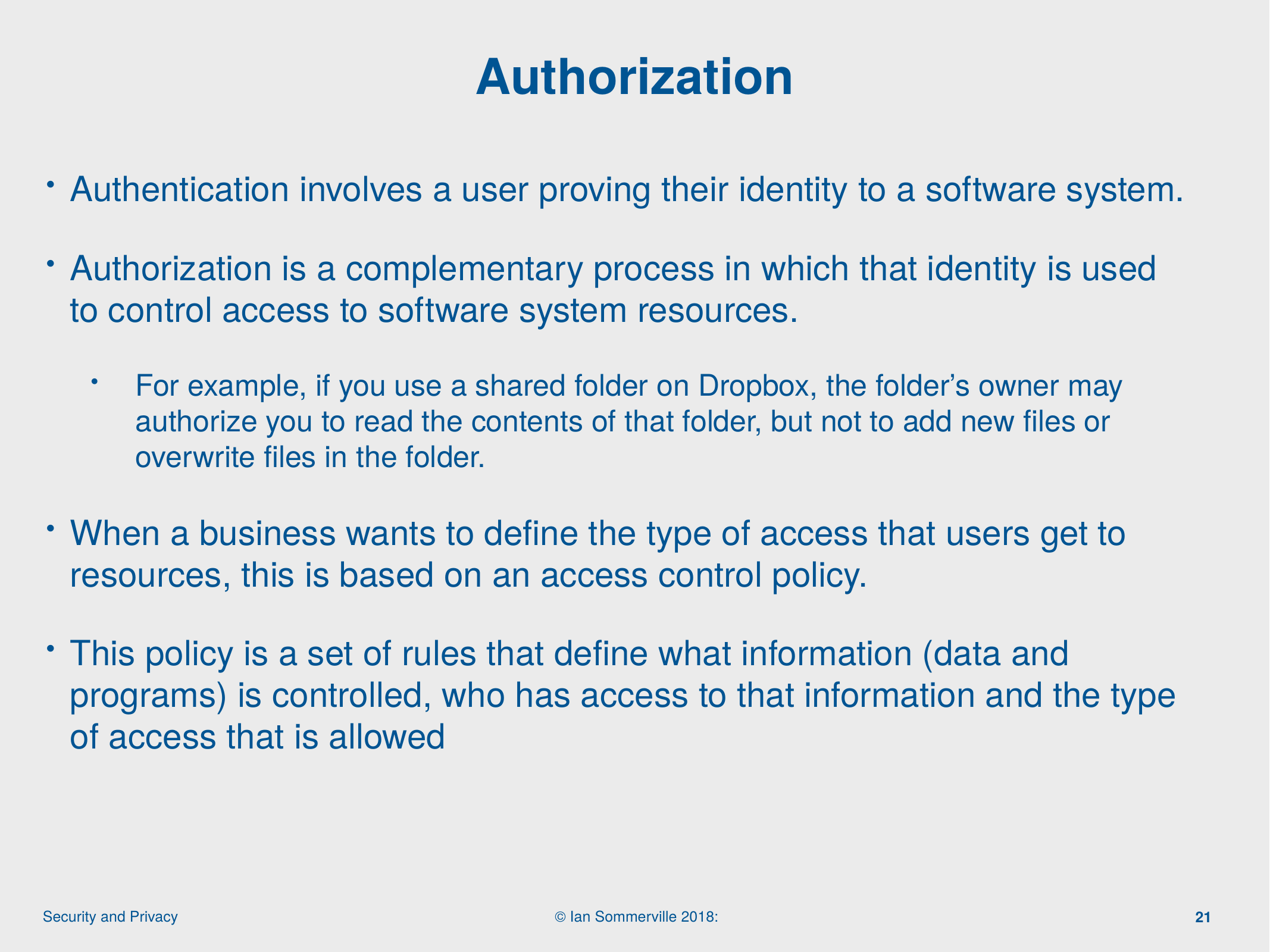

# Authorization
Authentication involves a user proving their identity to a software system.
Authorization is a complementary process in which that identity is used to control access to software system resources.
For example, if you use a shared folder on Dropbox, the folder’s owner may authorize you to read the contents of that folder, but not to add new files or overwrite files in the folder.
When a business wants to define the type of access that users get to resources, this is based on an access control policy.
This policy is a set of rules that define what information (data and programs) is controlled, who has access to that information and the type of access that is allowed
21